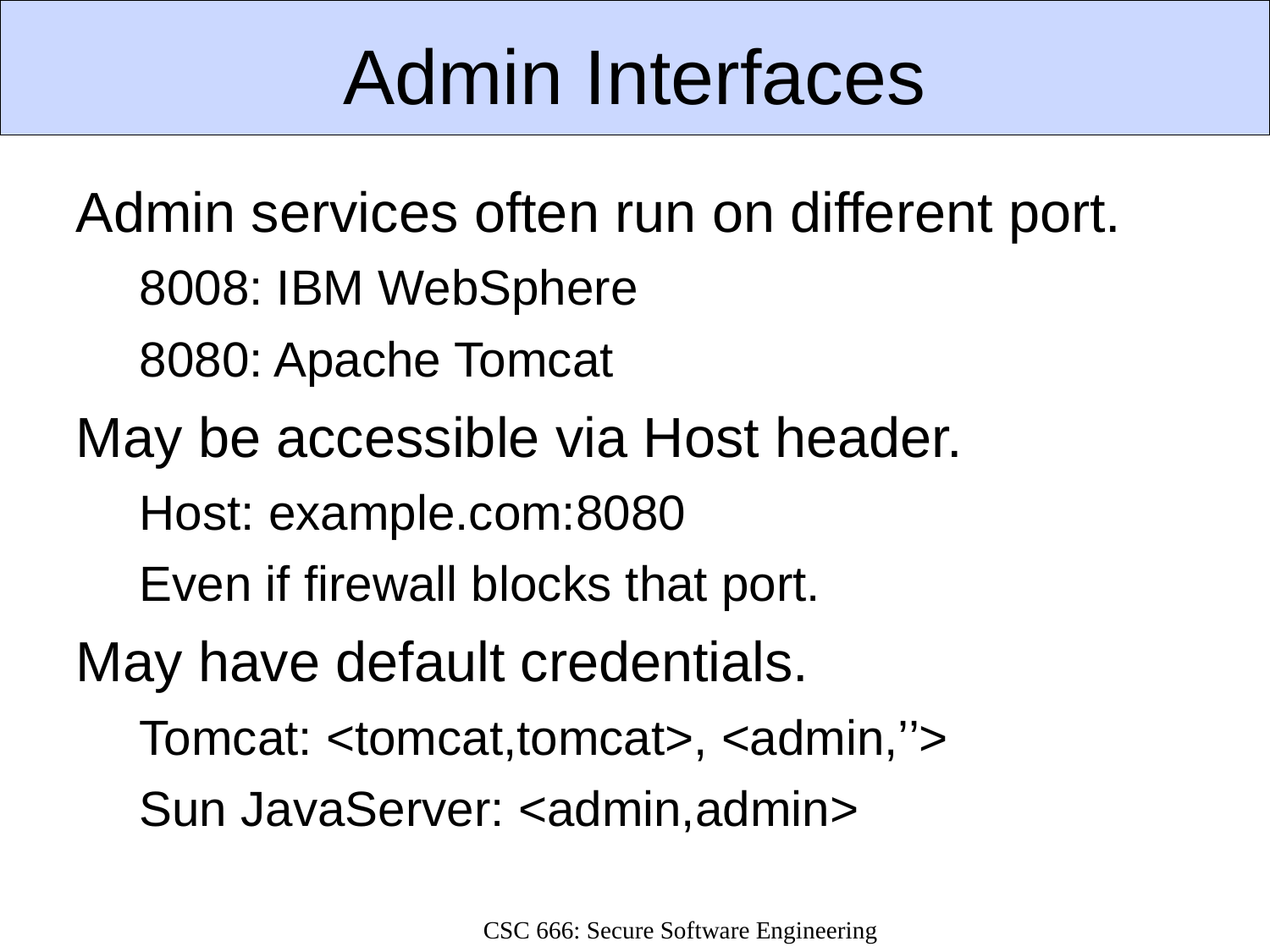

# Admin Interfaces
Admin services often run on different port.
8008: IBM WebSphere
8080: Apache Tomcat
May be accessible via Host header.
Host: example.com:8080
Even if firewall blocks that port.
May have default credentials.
Tomcat: <tomcat,tomcat>, <admin,’’>
Sun JavaServer: <admin,admin>
CSC 666: Secure Software Engineering